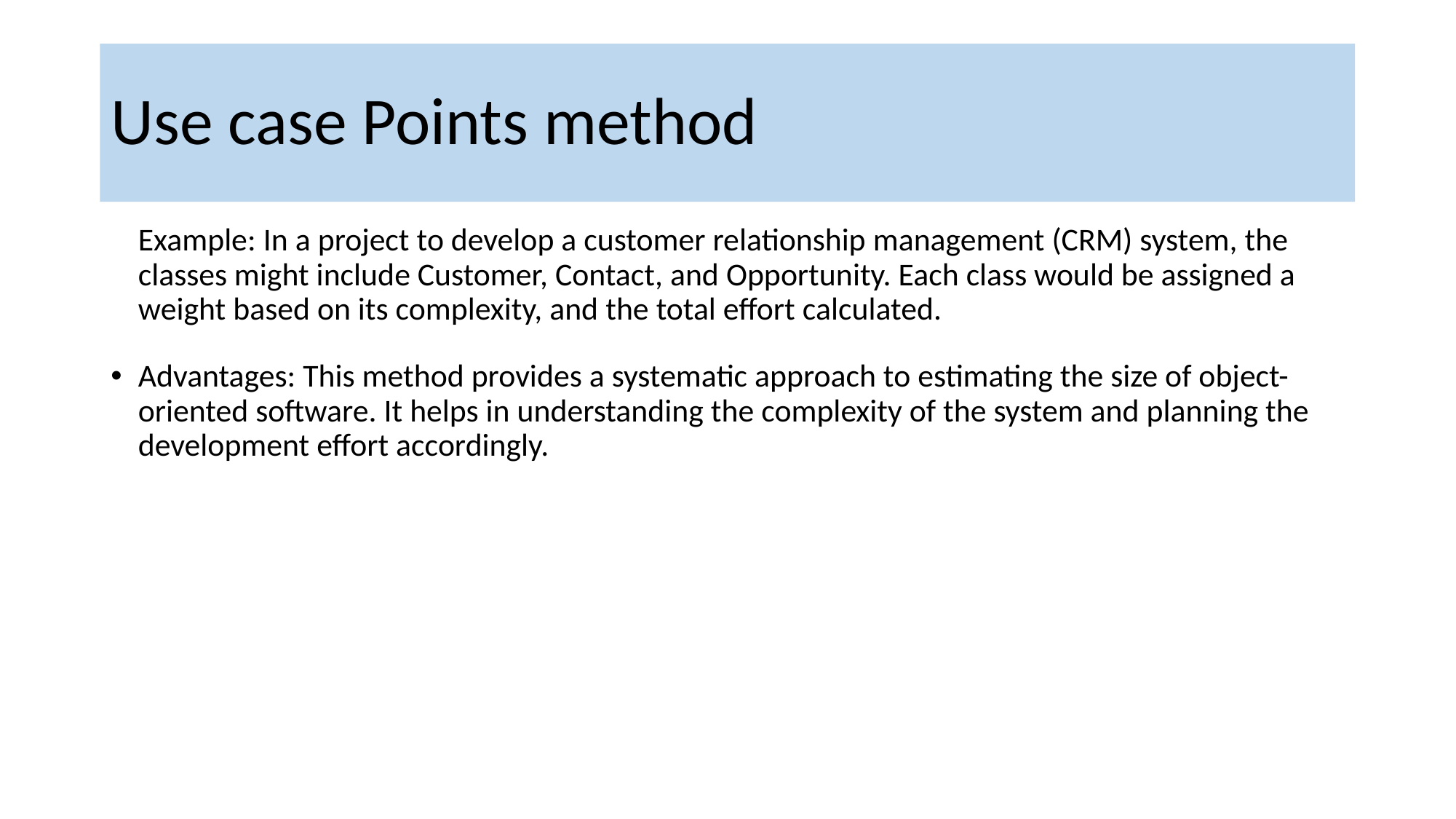

# Use case Points method
Example: In a project to develop a customer relationship management (CRM) system, the classes might include Customer, Contact, and Opportunity. Each class would be assigned a weight based on its complexity, and the total effort calculated.
Advantages: This method provides a systematic approach to estimating the size of object-oriented software. It helps in understanding the complexity of the system and planning the development effort accordingly.